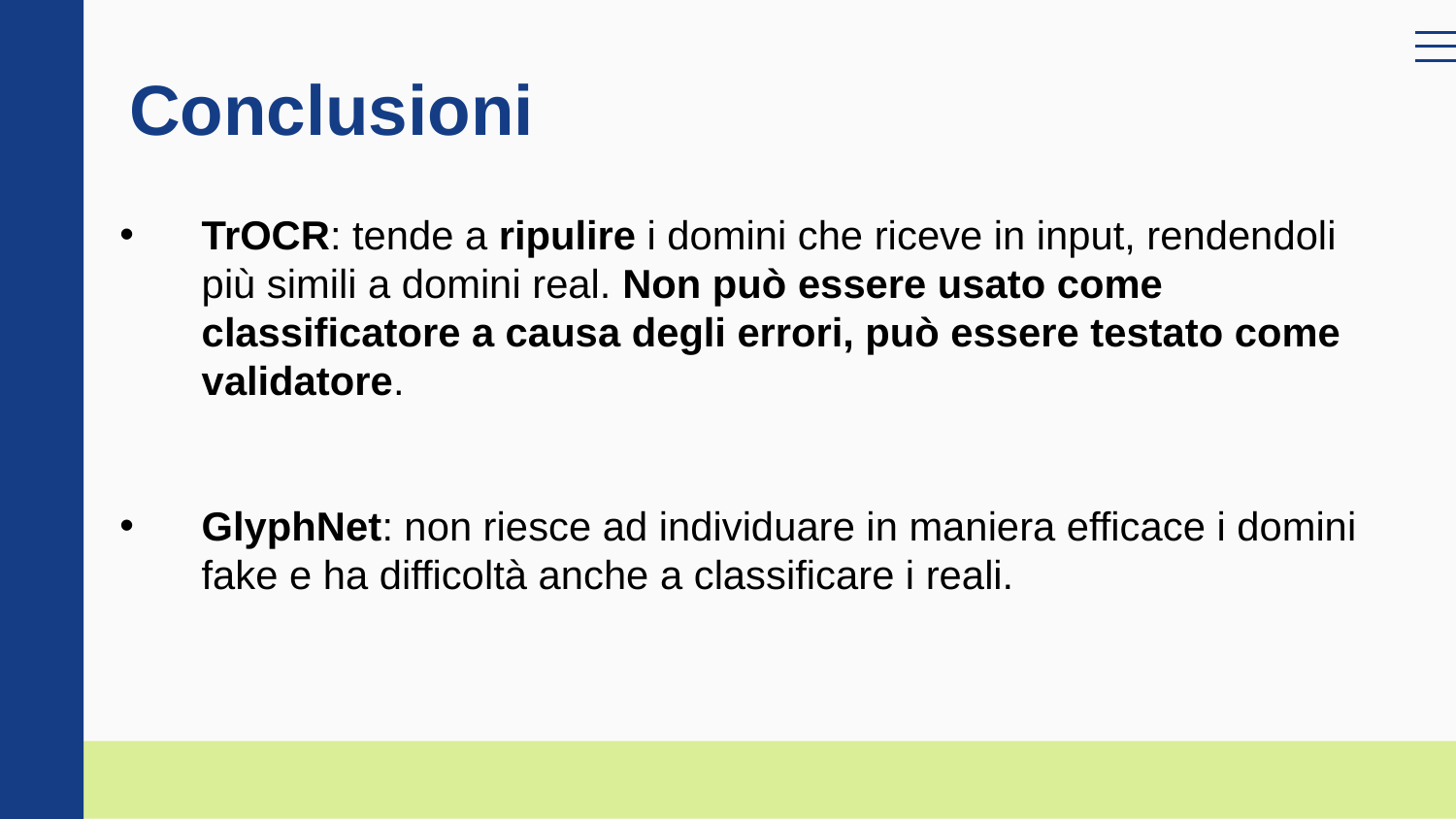

# Conclusioni
TrOCR: tende a ripulire i domini che riceve in input, rendendoli più simili a domini real. Non può essere usato come classificatore a causa degli errori, può essere testato come validatore.

GlyphNet: non riesce ad individuare in maniera efficace i domini fake e ha difficoltà anche a classificare i reali.